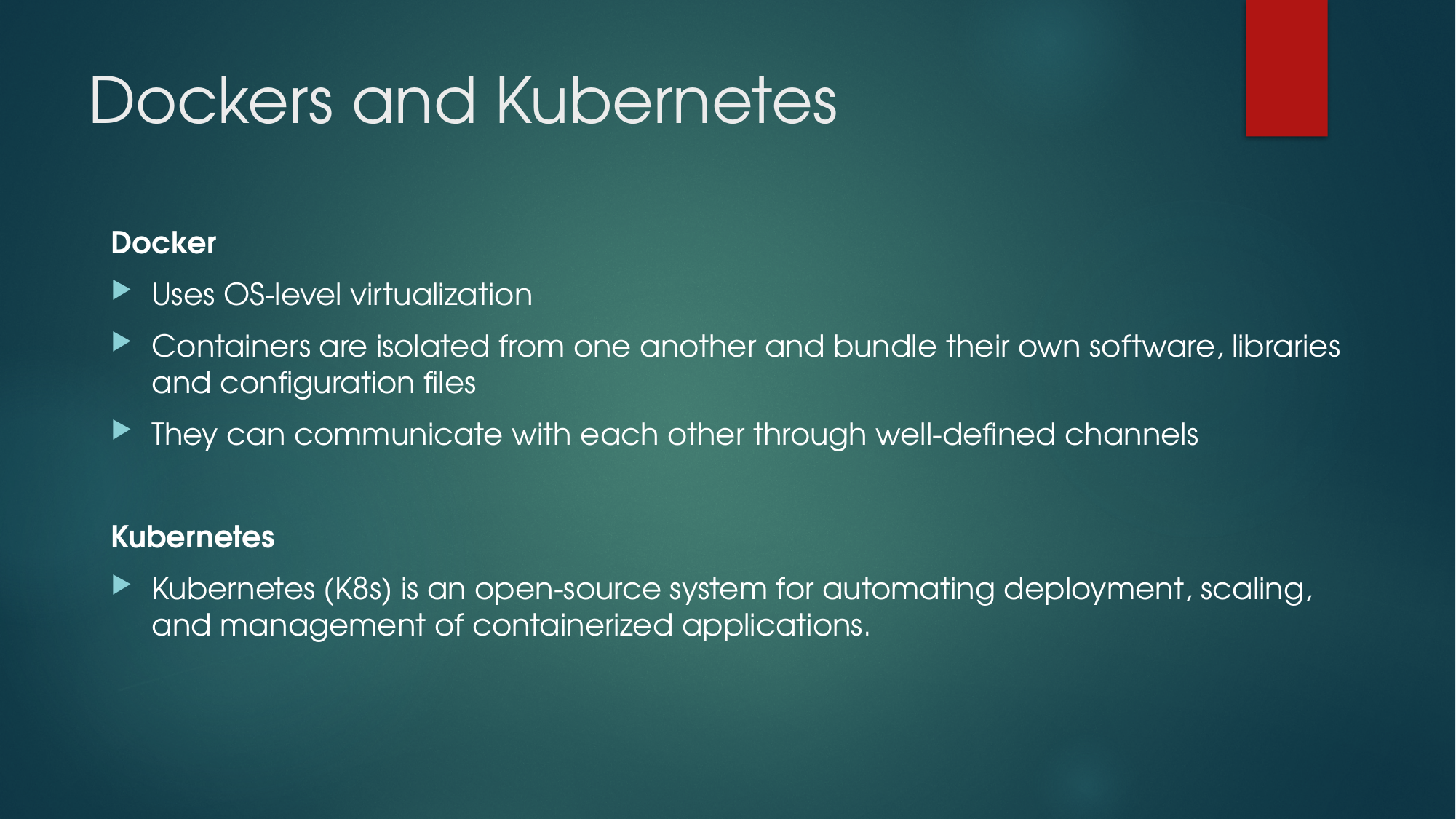

# Dockers and Kubernetes
Docker
Uses OS-level virtualization
Containers are isolated from one another and bundle their own software, libraries and configuration files
They can communicate with each other through well-defined channels

Kubernetes
Kubernetes (K8s) is an open-source system for automating deployment, scaling, and management of containerized applications.